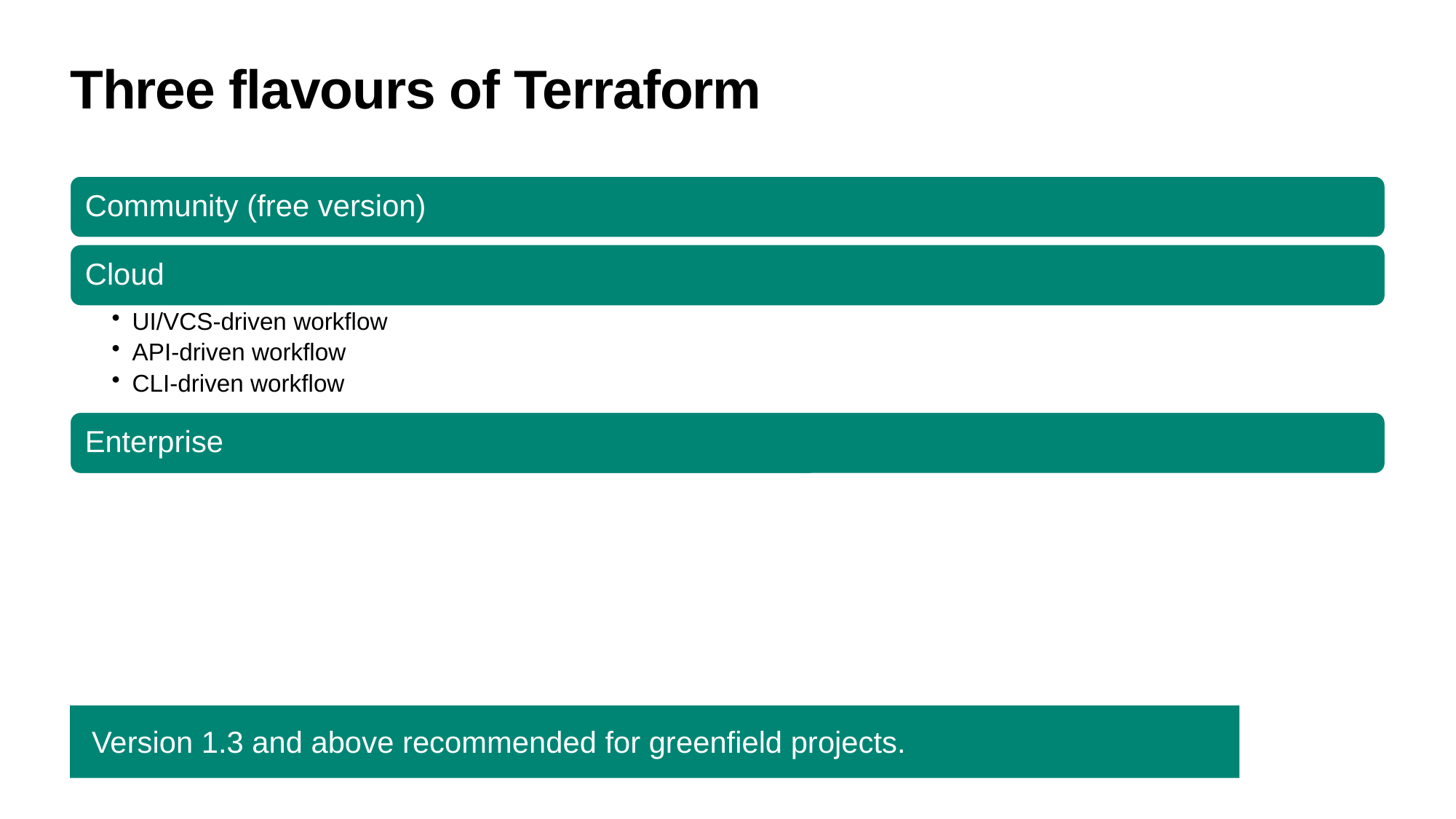

# Three flavours of Terraform
Community (free version)
Cloud
UI/VCS-driven workflow
API-driven workflow
CLI-driven workflow
Enterprise
Version 1.3 and above recommended for greenfield projects.